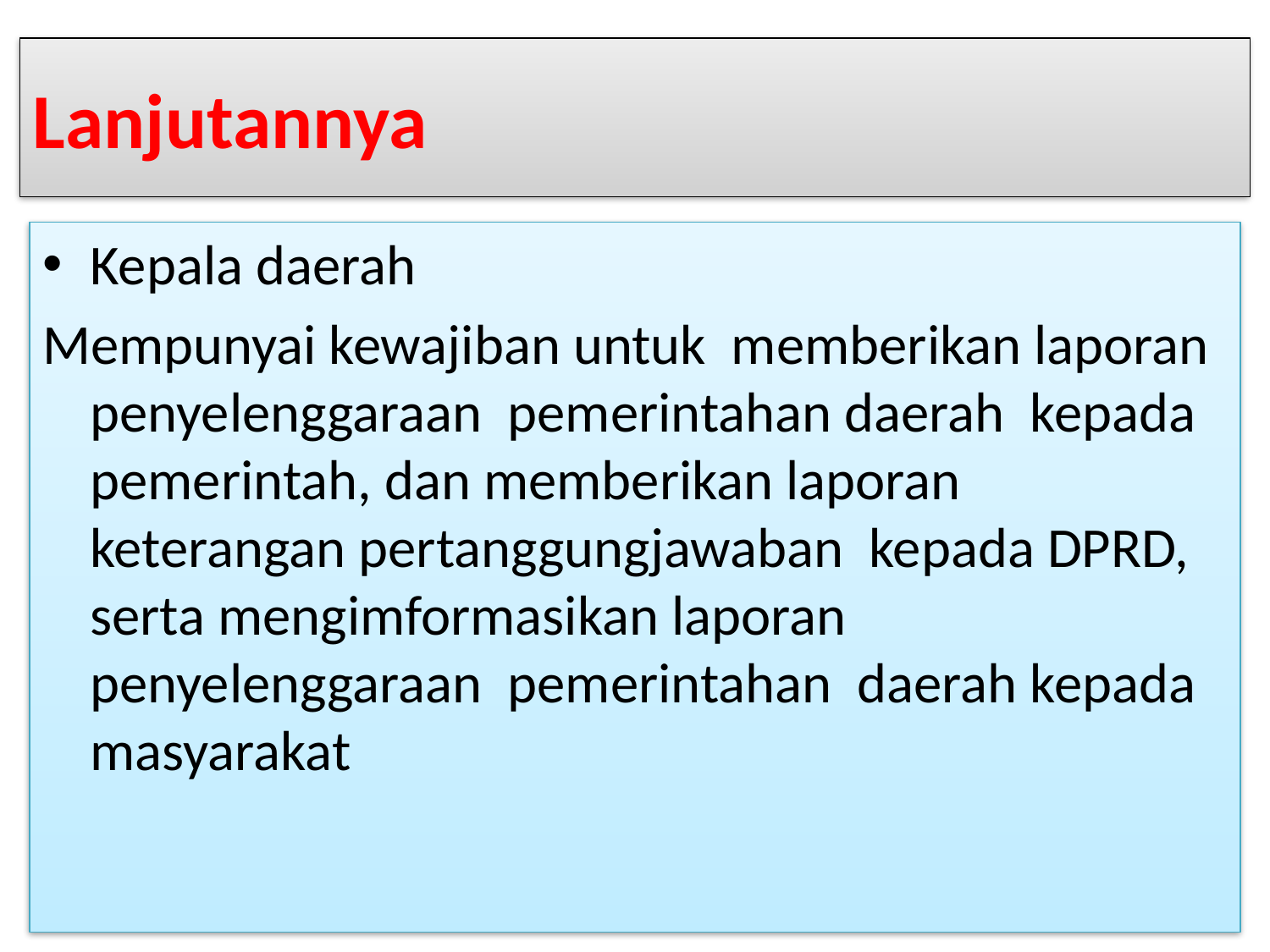

# Lanjutannya
Kepala daerah
Mempunyai kewajiban untuk  memberikan laporan penyelenggaraan  pemerintahan daerah  kepada pemerintah, dan memberikan laporan  keterangan pertanggungjawaban  kepada DPRD,  serta mengimformasikan laporan  penyelenggaraan  pemerintahan  daerah kepada masyarakat